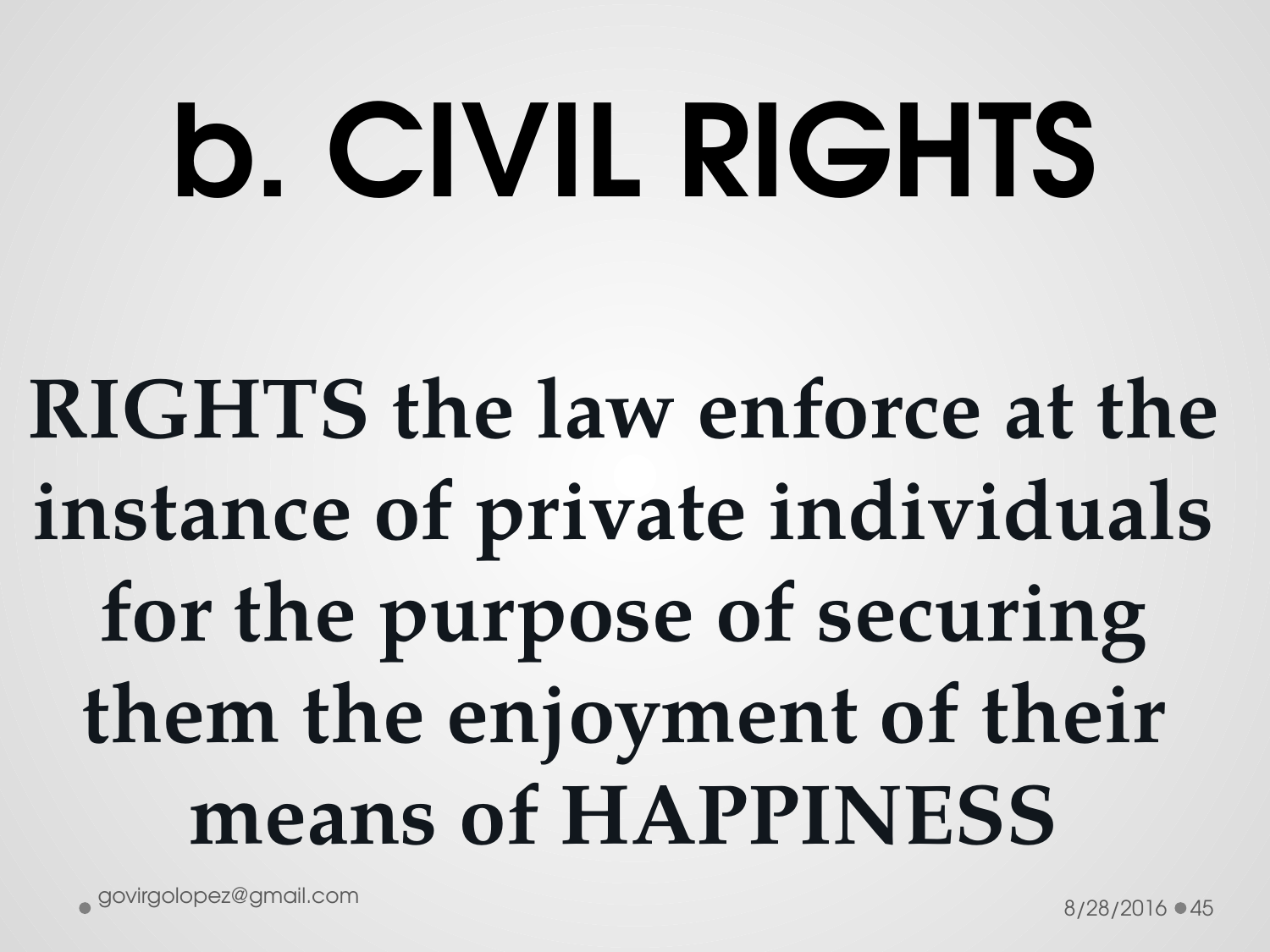

b. CIVIL RIGHTS
# RIGHTS the law enforce at the instance of private individuals for the purpose of securing them the enjoyment of their means of HAPPINESS
govirgolopez@gmail.com

8/28/2016
45